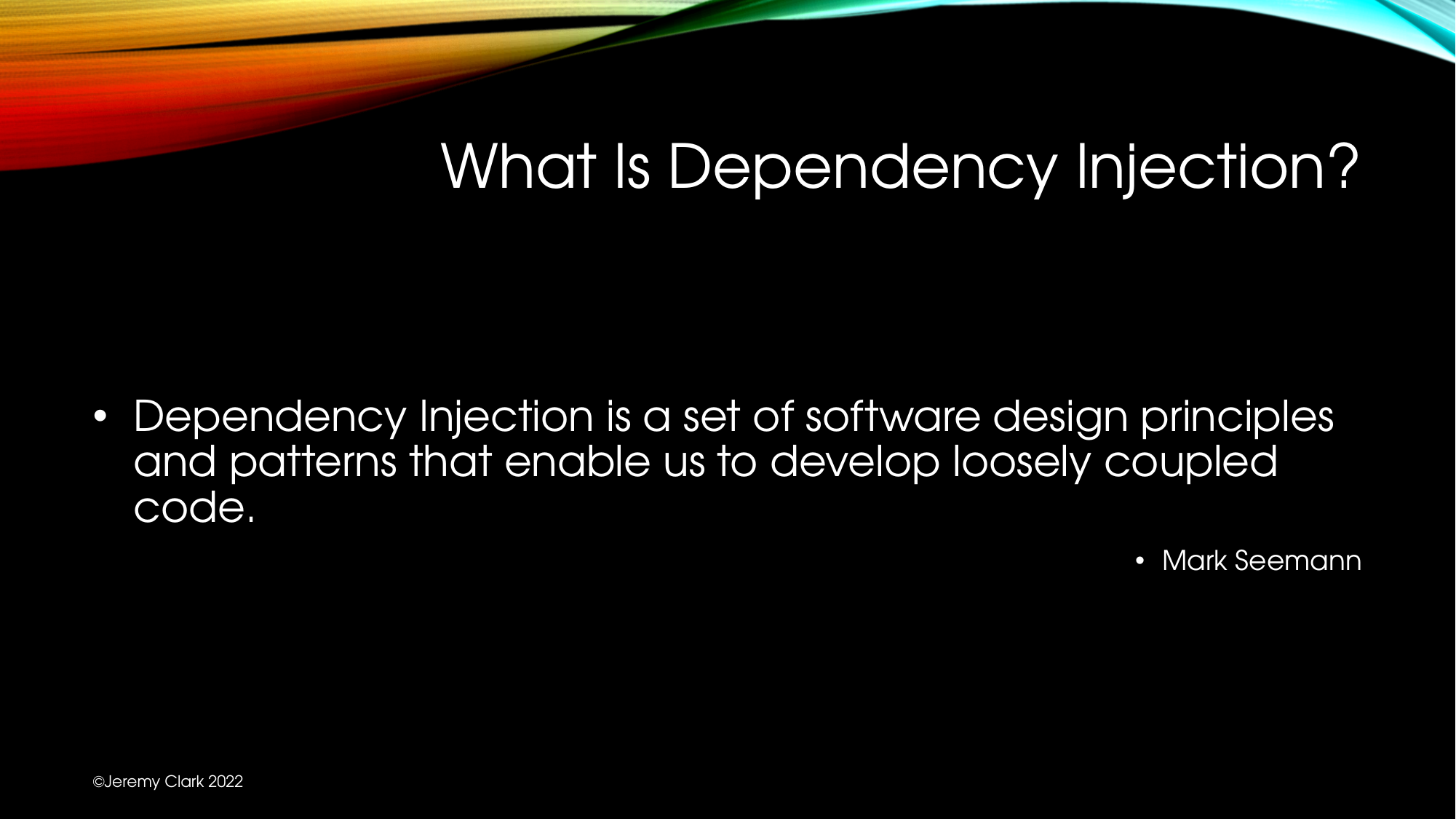

# What Is Dependency Injection?

Dependency Injection is a set of software design principles and patterns that enable us to develop loosely coupled code.
Mark Seemann
©Jeremy Clark 2022